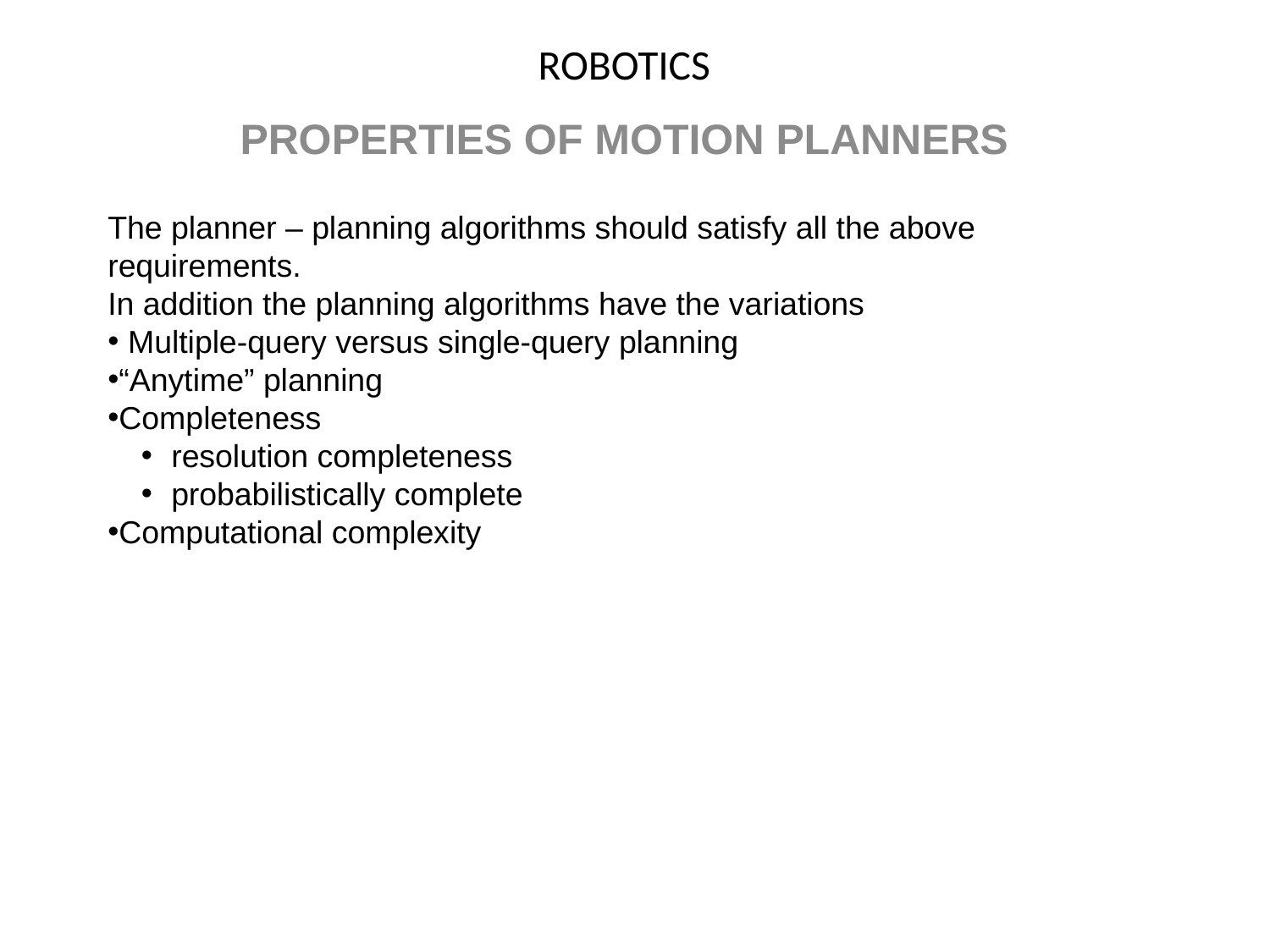

# ROBOTICS
PROPERTIES OF MOTION PLANNERS
The planner – planning algorithms should satisfy all the above requirements.
In addition the planning algorithms have the variations
 Multiple-query versus single-query planning
“Anytime” planning
Completeness
resolution completeness
probabilistically complete
Computational complexity